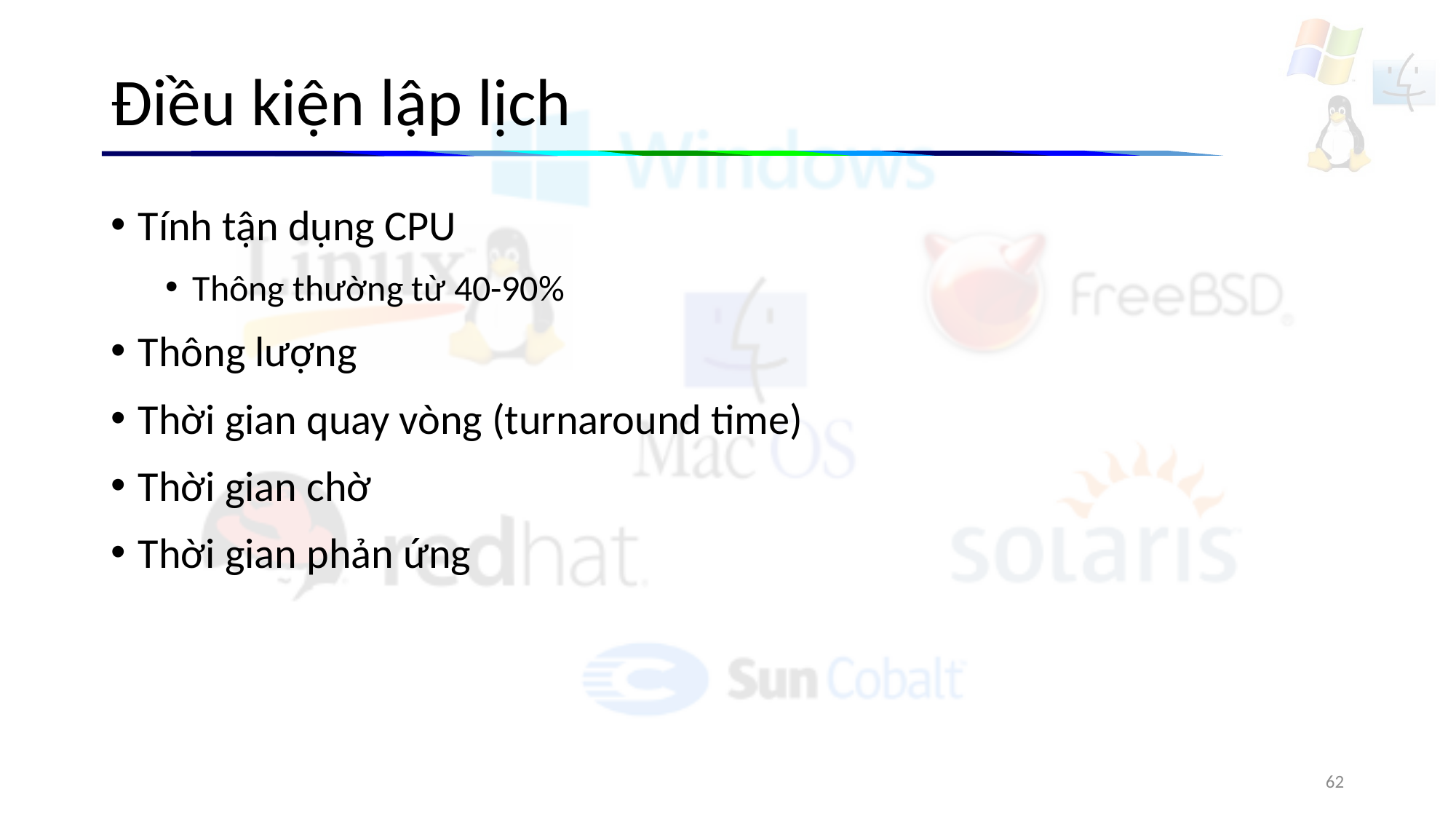

# Điều kiện lập lịch
Tính tận dụng CPU
Thông thường từ 40-90%
Thông lượng
Thời gian quay vòng (turnaround time)
Thời gian chờ
Thời gian phản ứng
62